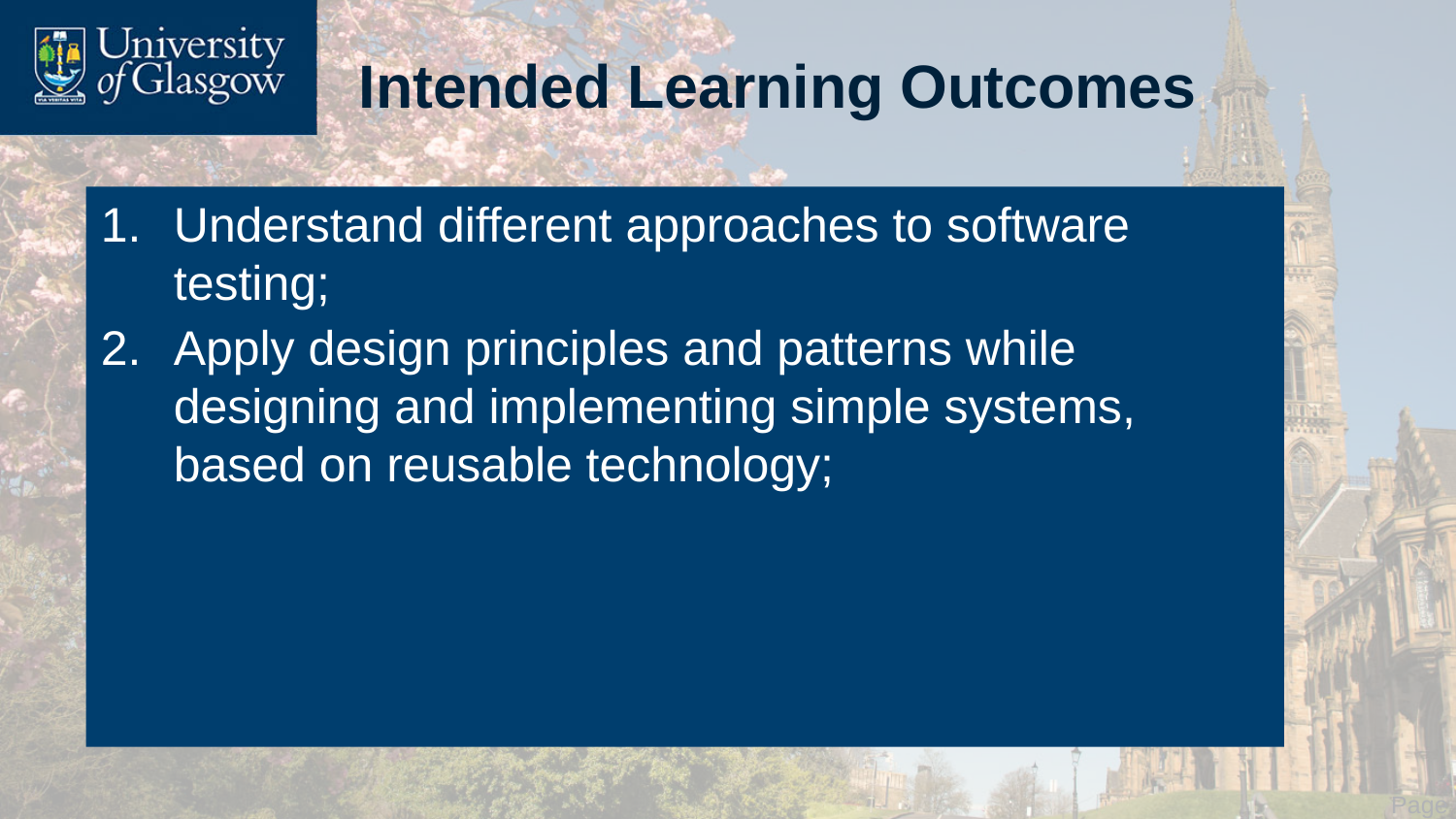

# Intended Learning Outcomes
Understand different approaches to software testing;
Apply design principles and patterns while designing and implementing simple systems, based on reusable technology;

 Page 2